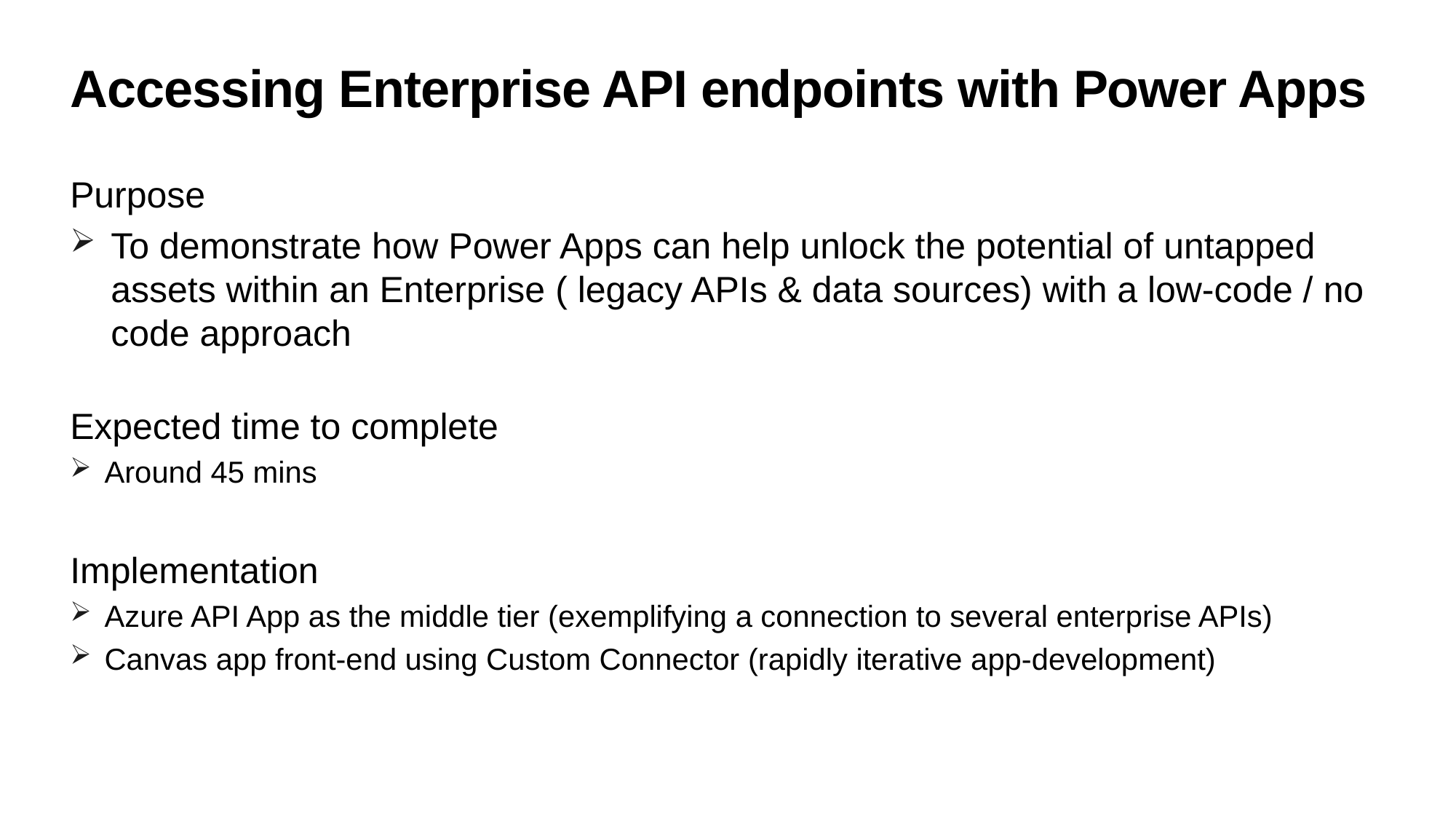

# Accessing Enterprise API endpoints with Power Apps
Purpose
To demonstrate how Power Apps can help unlock the potential of untapped assets within an Enterprise ( legacy APIs & data sources) with a low-code / no code approach

Expected time to complete
Around 45 mins

Implementation
Azure API App as the middle tier (exemplifying a connection to several enterprise APIs)
Canvas app front-end using Custom Connector (rapidly iterative app-development)